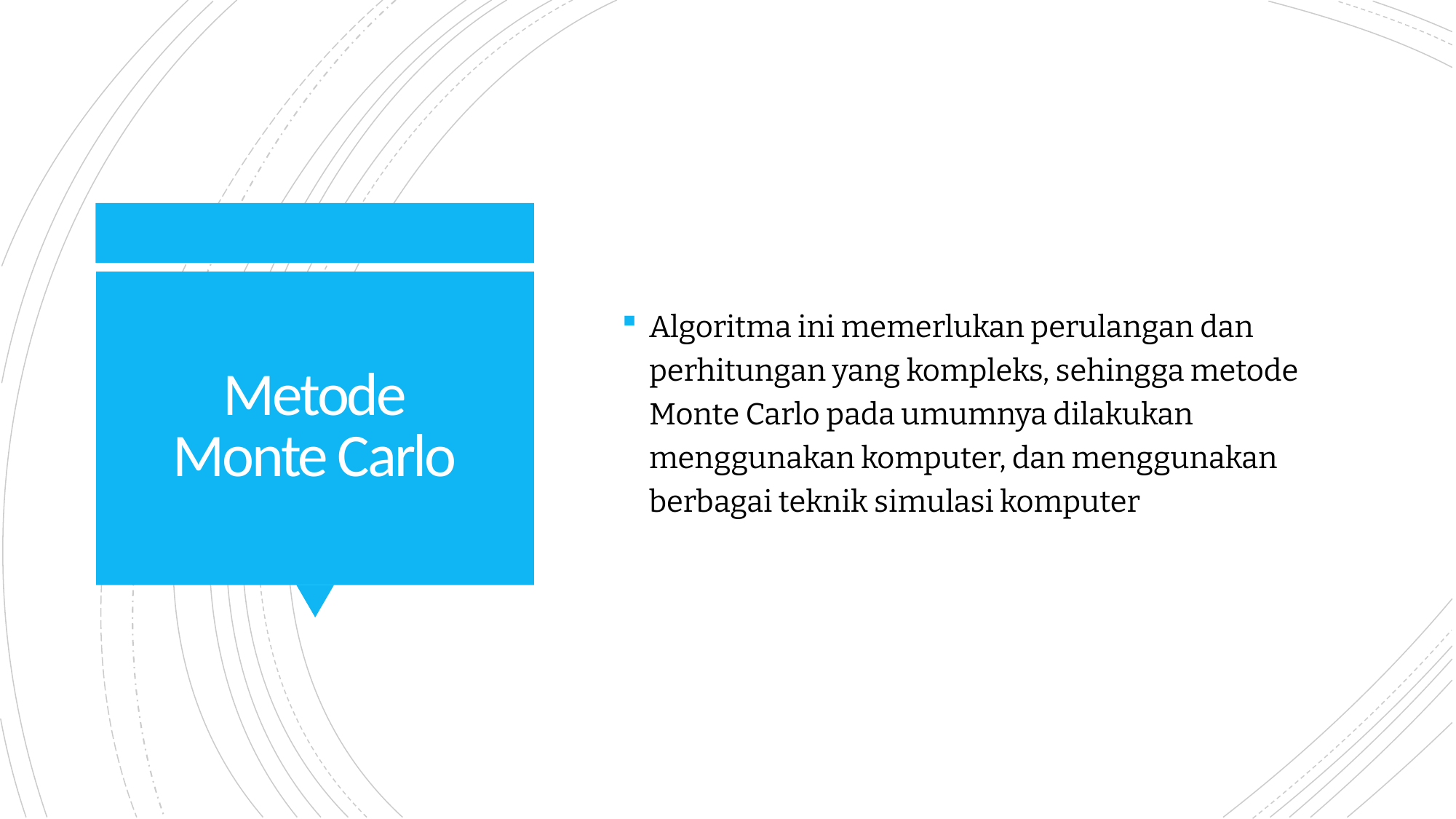

Algoritma ini memerlukan perulangan dan perhitungan yang kompleks, sehingga metode Monte Carlo pada umumnya dilakukan menggunakan komputer, dan menggunakan berbagai teknik simulasi komputer
# Metode Monte Carlo